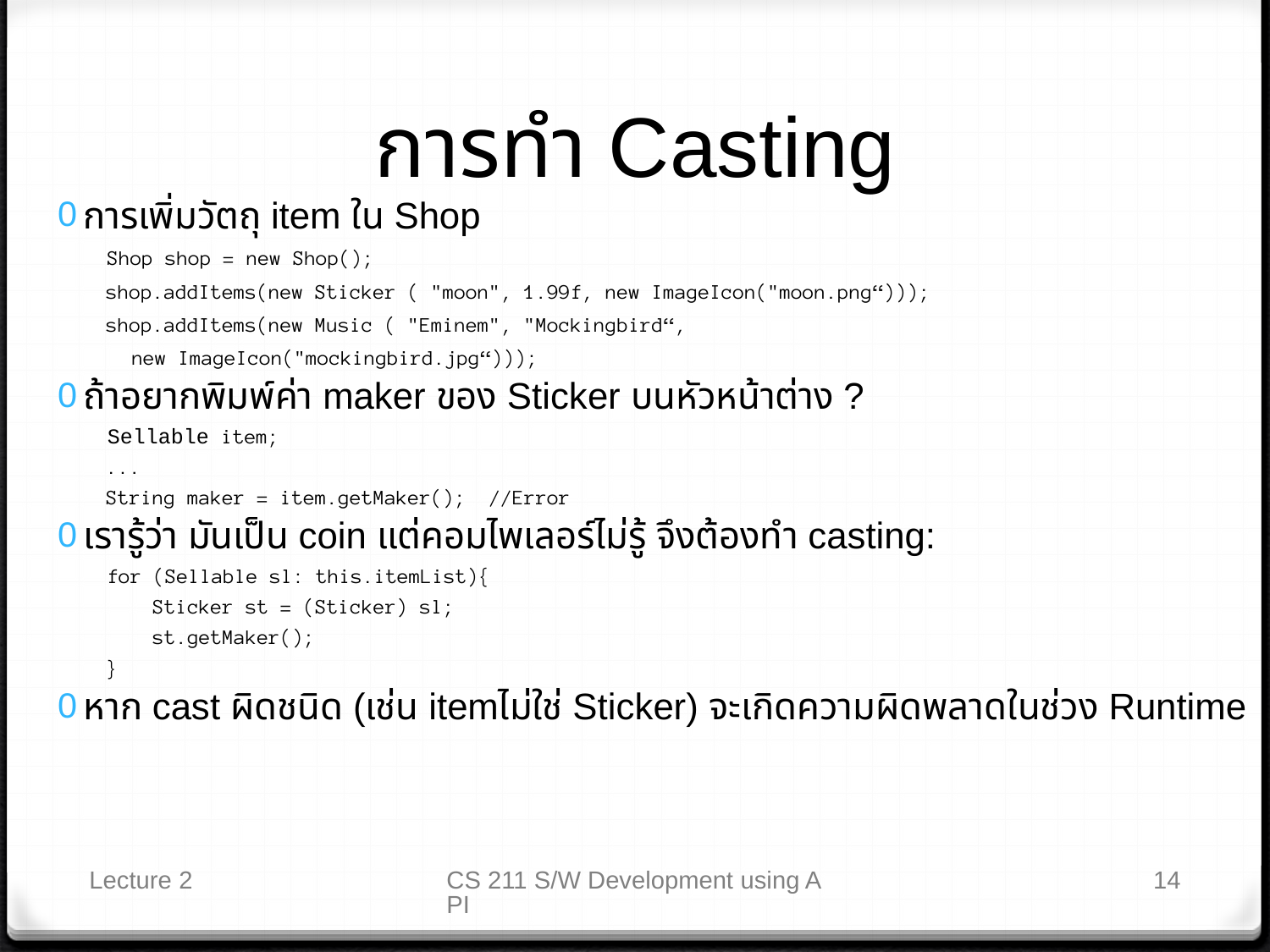

# การทำ Casting
การเพิ่มวัตถุ item ใน Shop
 Shop shop = new Shop();
 shop.addItems(new Sticker ( "moon", 1.99f, new ImageIcon("moon.png“)));
 shop.addItems(new Music ( "Eminem", "Mockingbird“,
							 new ImageIcon("mockingbird.jpg“)));
ถ้าอยากพิมพ์ค่า maker ของ Sticker บนหัวหน้าต่าง ?
 Sellable item;
 ...
 String maker = item.getMaker();  //Error
เรารู้ว่า มันเป็น coin แต่คอมไพเลอร์ไม่รู้ จึงต้องทำ casting:
 for (Sellable sl: this.itemList){
     Sticker st = (Sticker) sl;
     st.getMaker();
 }
หาก cast ผิดชนิด (เช่น itemไม่ใช่ Sticker) จะเกิดความผิดพลาดในช่วง Runtime
Lecture 2
CS 211 S/W Development using API
14